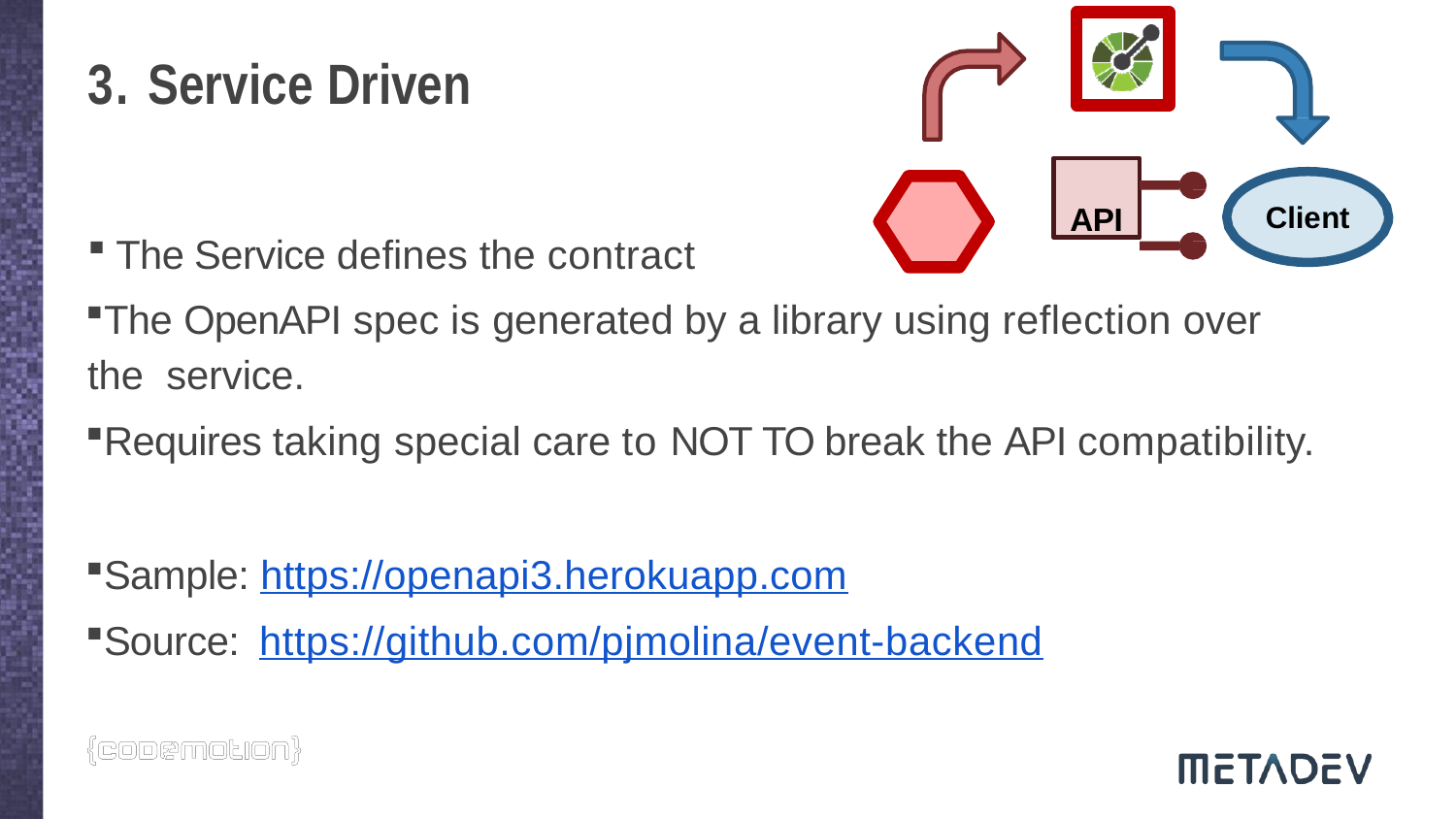

# 3. Service Driven

API

Client
The Service defines the contract

The OpenAPI spec is generated by a library using reflection over the  service.
Requires taking special care to NOT TO break the API compatibility.

Sample: https://openapi3.herokuapp.com
Source: https://github.com/pjmolina/event-backend